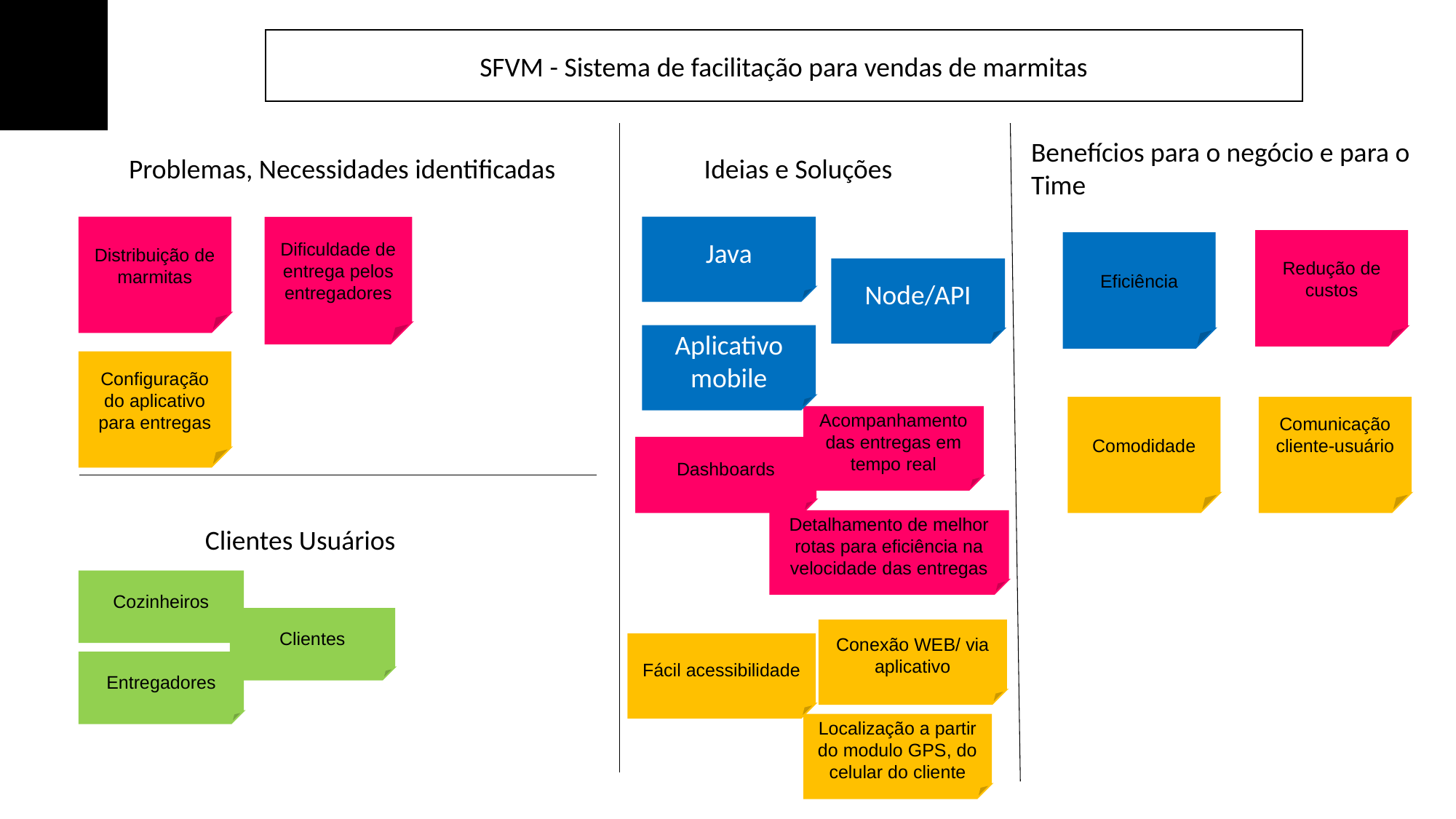

SFVM - Sistema de facilitação para vendas de marmitas
Benefícios para o negócio e para o Time
Problemas, Necessidades identificadas
Ideias e Soluções
Distribuição de marmitas
Java
Dificuldade de entrega pelos entregadores
Redução de custos
Eficiência
Node/API
Aplicativo mobile
Configuração do aplicativo para entregas
Comodidade
Comunicação cliente-usuário
Acompanhamento das entregas em tempo real
Dashboards
Detalhamento de melhor rotas para eficiência na velocidade das entregas
Clientes Usuários
Cozinheiros
Clientes
Conexão WEB/ via aplicativo
Fácil acessibilidade
Entregadores
Localização a partir do modulo GPS, do celular do cliente